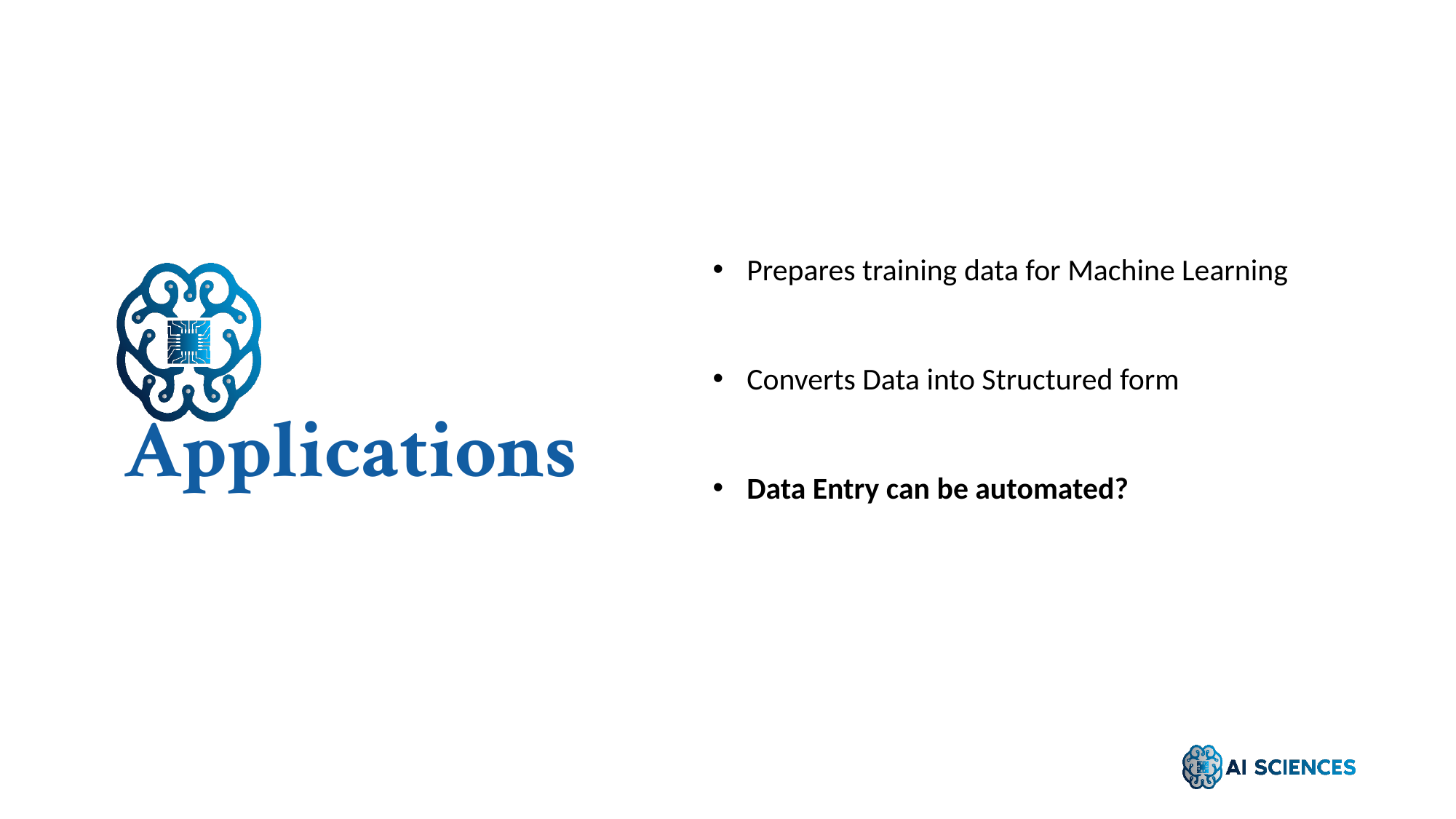

Prepares training data for Machine Learning
Converts Data into Structured form
Data Entry can be automated?
# Applications